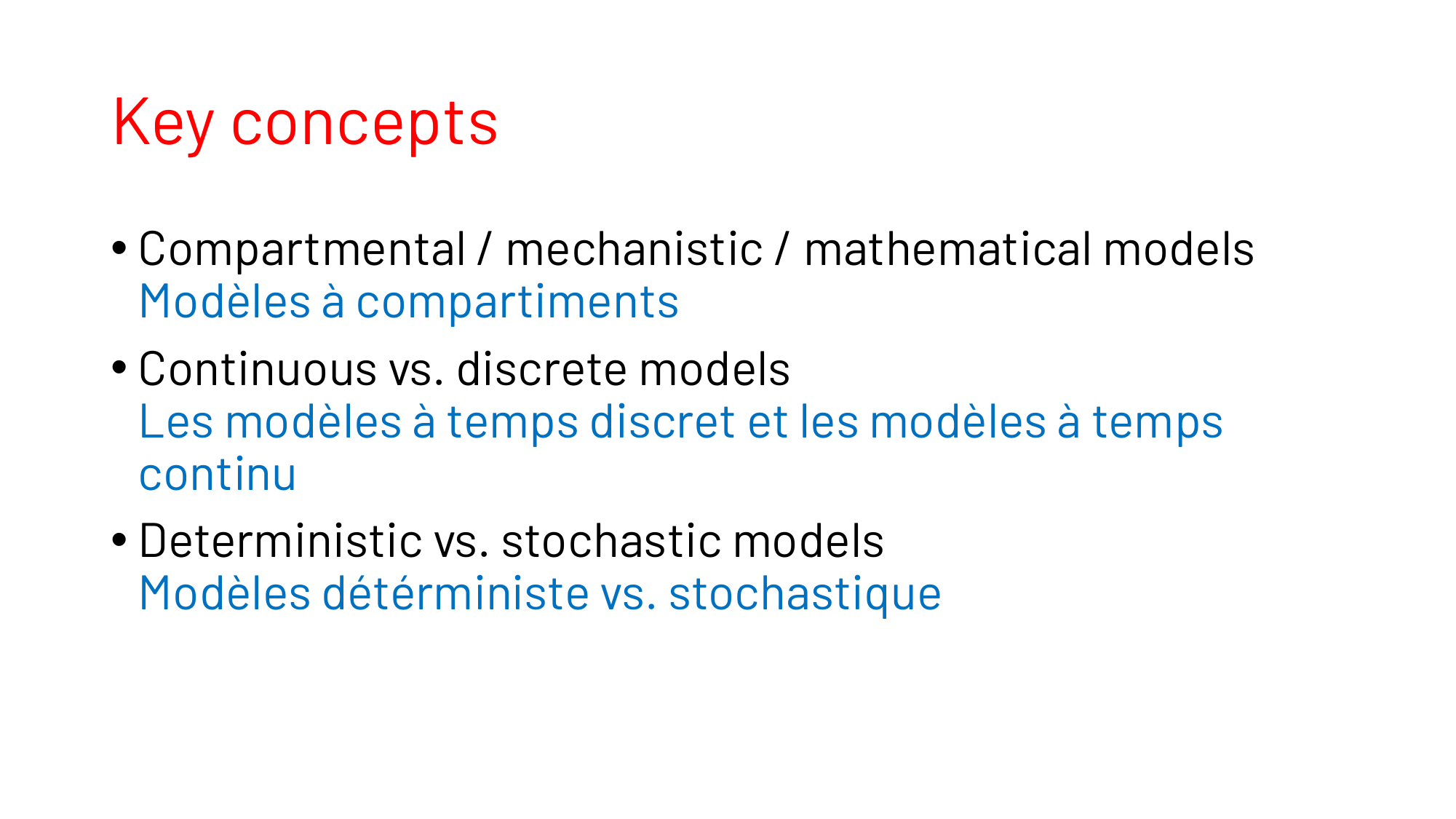

# Key concepts
Compartmental / mechanistic / mathematical models
Modèles à compartiments
Continuous vs. discrete models
Les modèles à temps discret et les modèles à temps continu
Deterministic vs. stochastic models
Modèles détérministe vs. stochastique